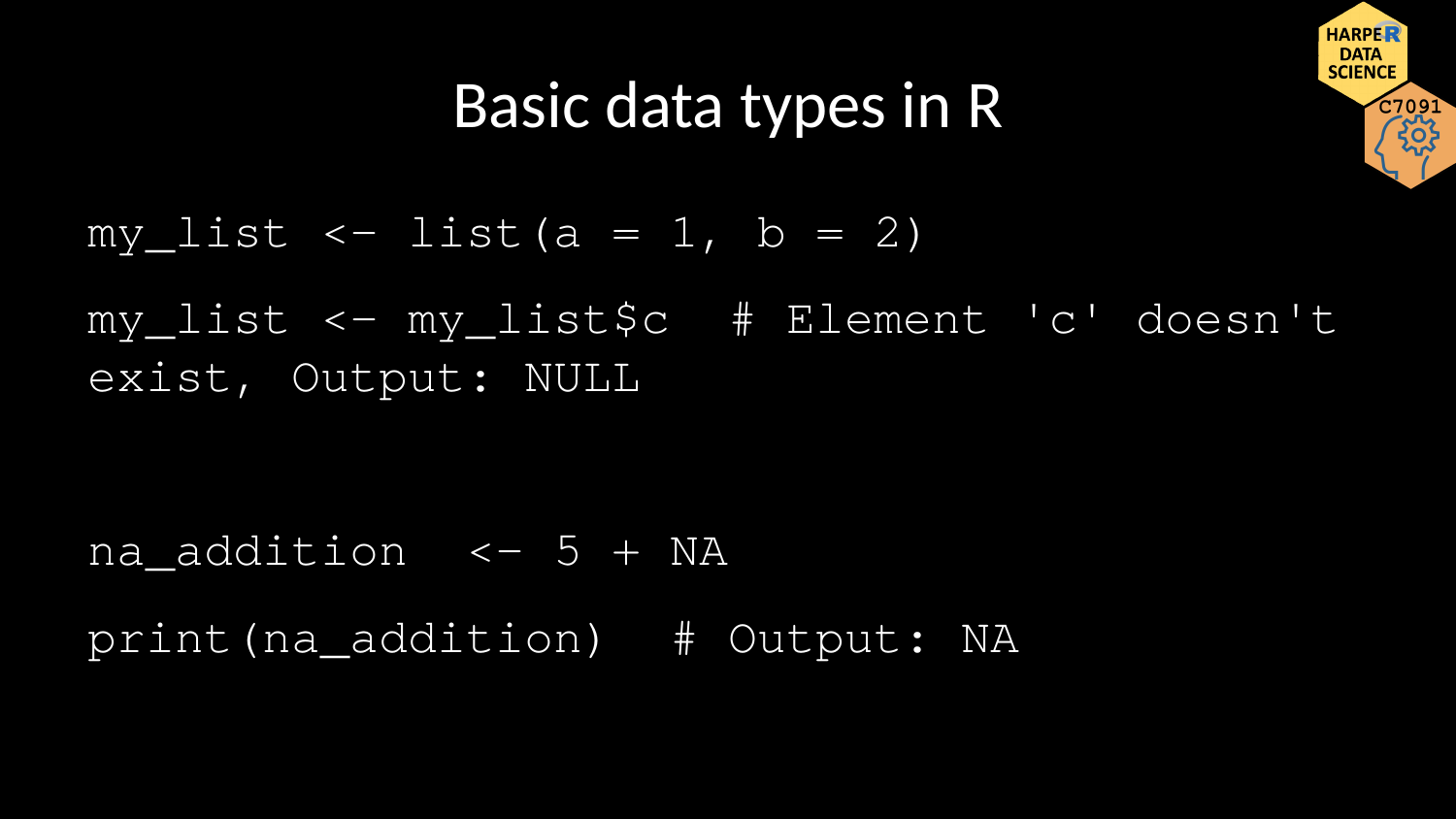

# Basic data types in R
my_list <- list(a = 1, b = 2)
my_list <- my_list$c  # Element 'c' doesn't exist, Output: NULL

na_addition  <- 5 + NA
print(na_addition)  # Output: NA